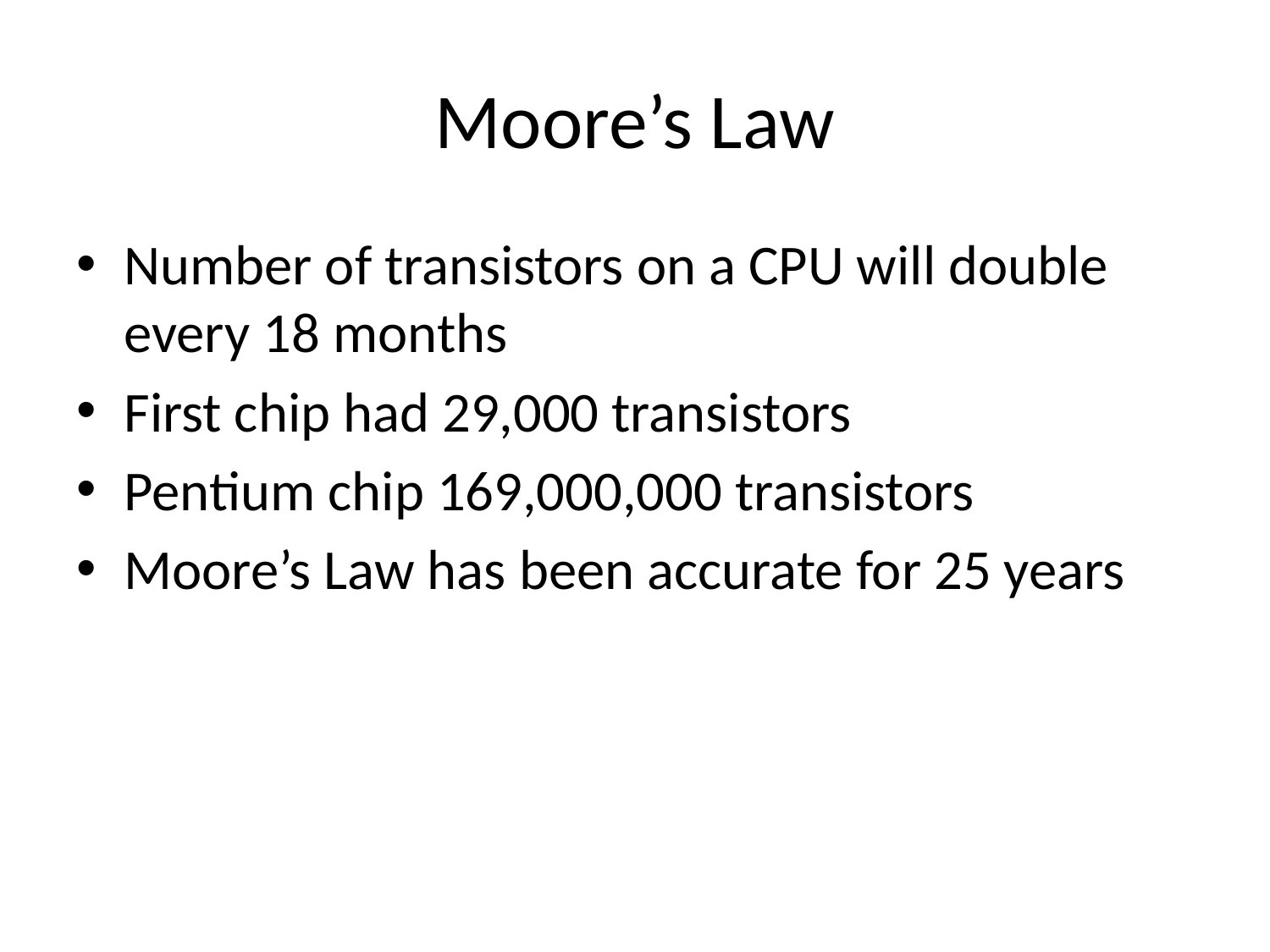

# Moore’s Law
Number of transistors on a CPU will double every 18 months
First chip had 29,000 transistors
Pentium chip 169,000,000 transistors
Moore’s Law has been accurate for 25 years